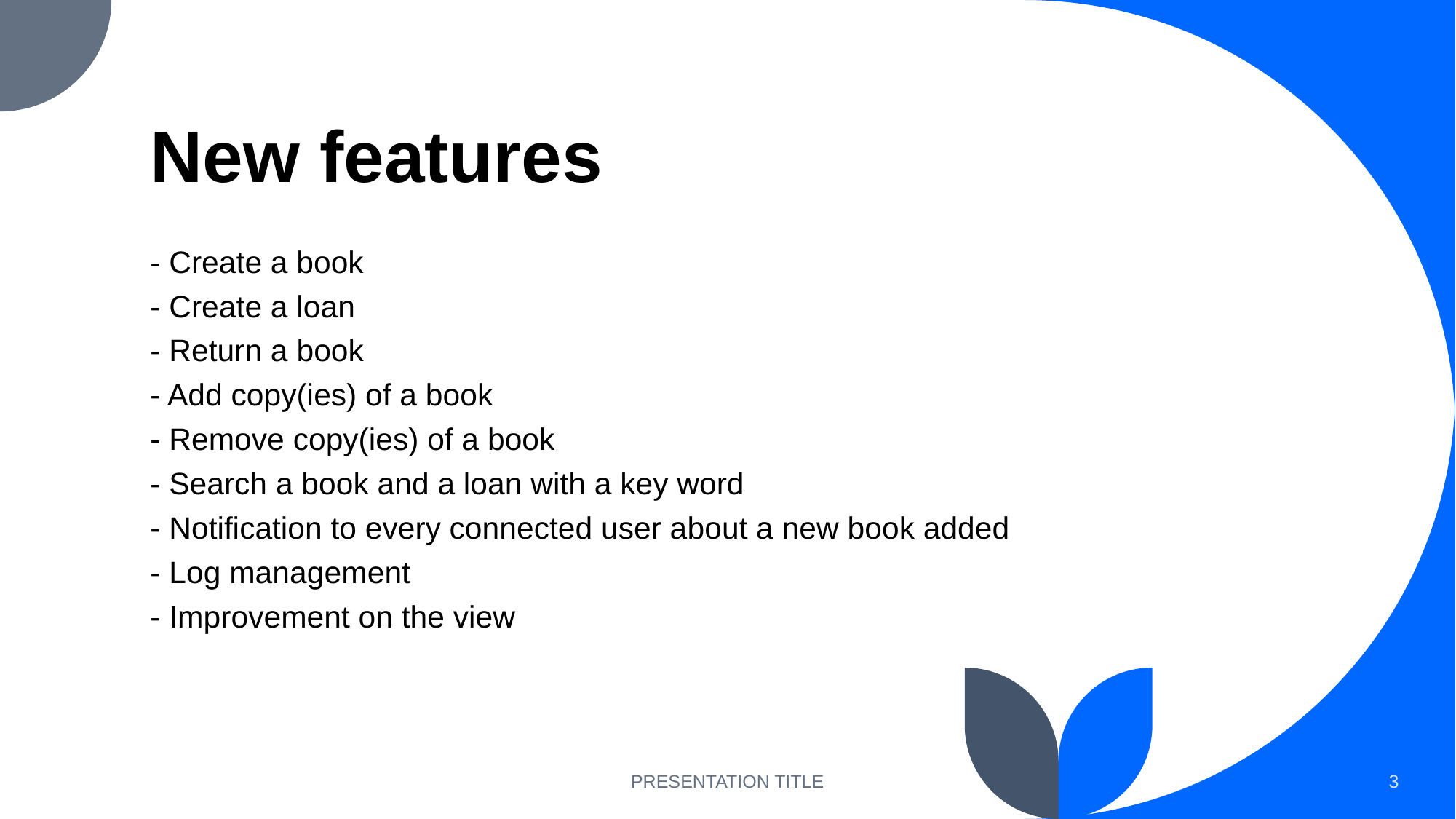

# New features
- Create a book
- Create a loan
- Return a book
- Add copy(ies) of a book
- Remove copy(ies) of a book
- Search a book and a loan with a key word
- Notification to every connected user about a new book added
- Log management
- Improvement on the view
PRESENTATION TITLE
3